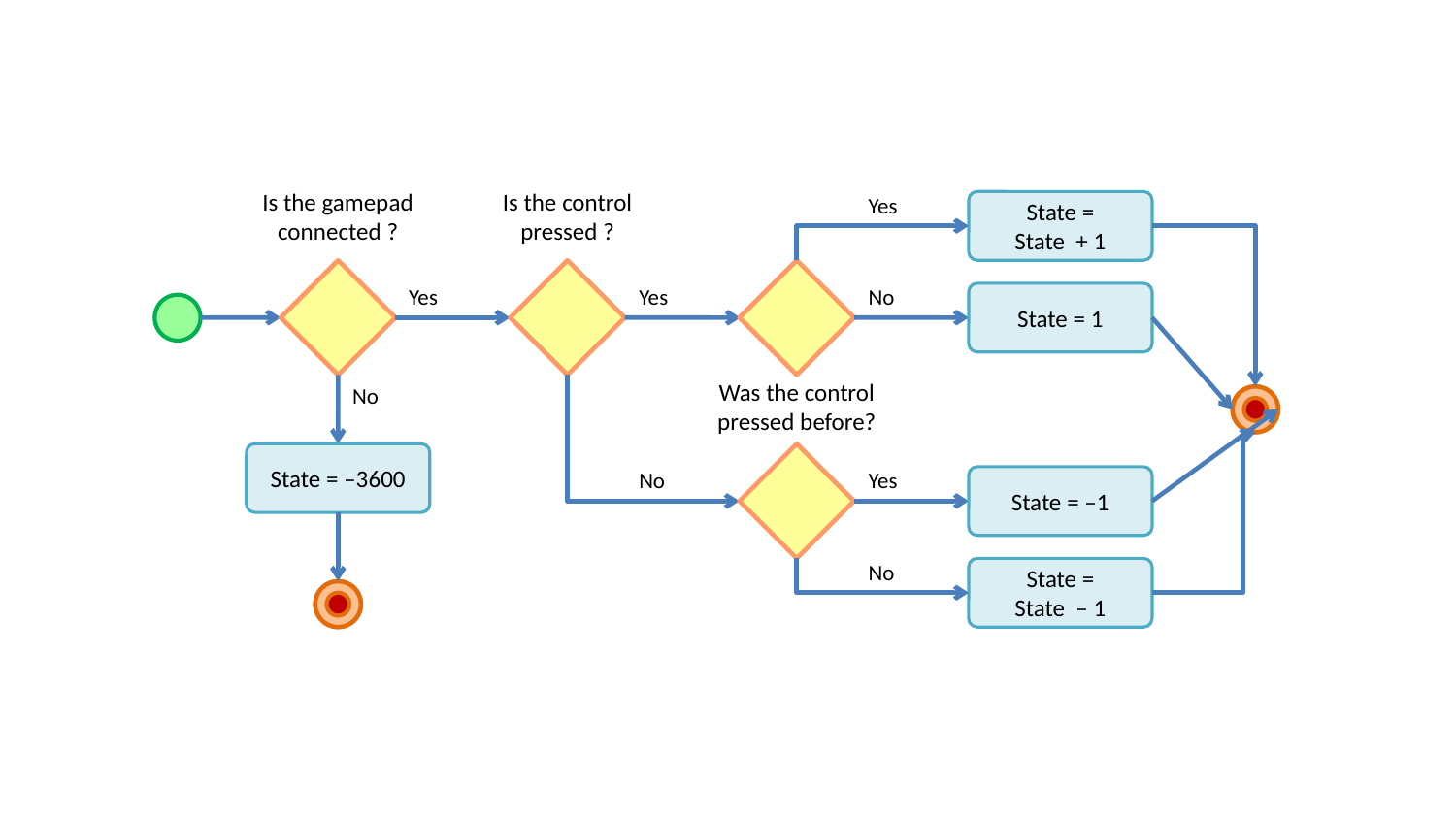

Is the gamepad connected ?
Is the control pressed ?
Yes
State =
State  + 1

Yes
Yes
No
State = 1

Was the control pressed before?
No

State = –3600

No
Yes
State = –1
No
State =
State  – 1